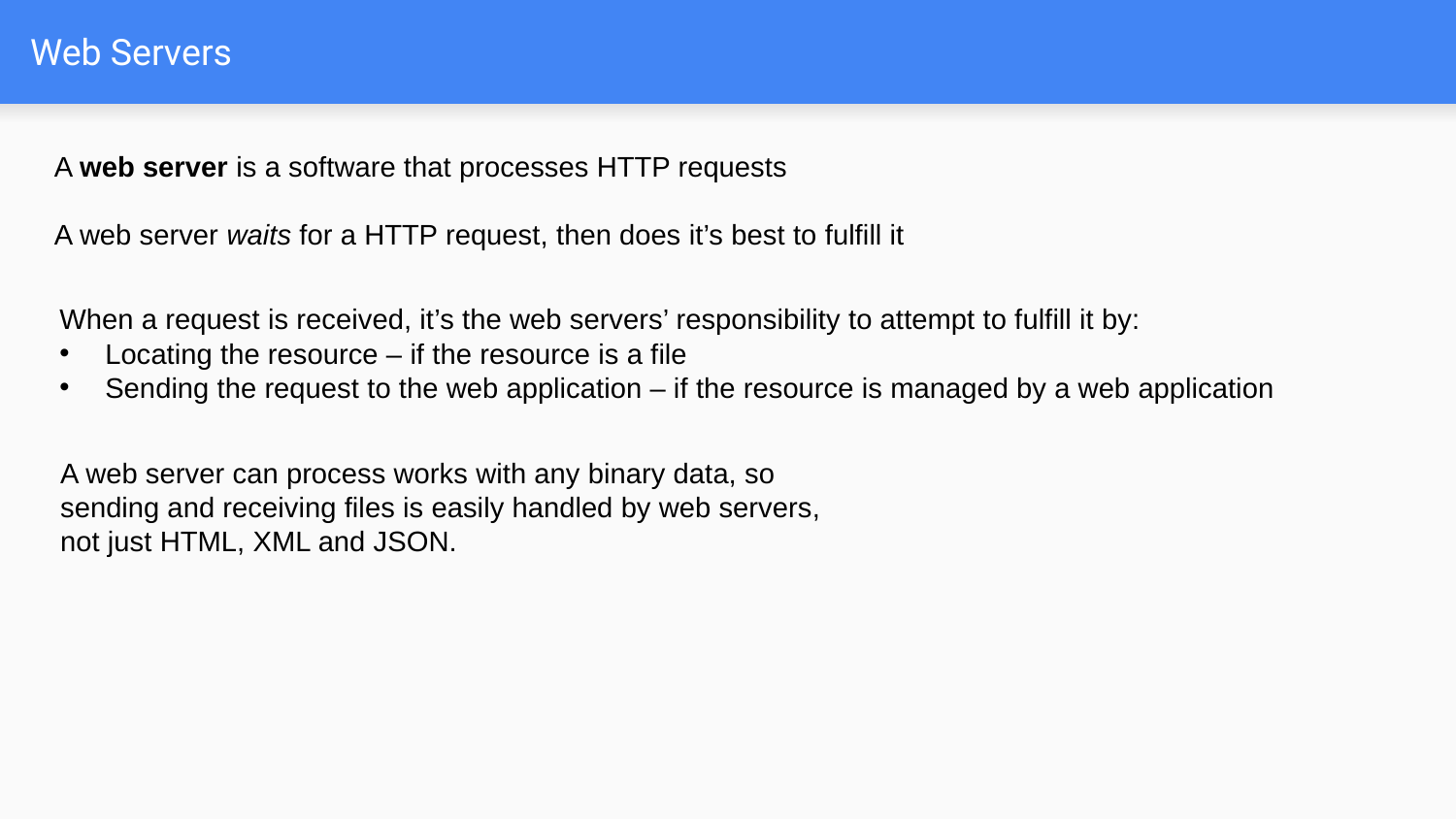

# Web Servers
A web server is a software that processes HTTP requests

A web server waits for a HTTP request, then does it’s best to fulfill it

When a request is received, it’s the web servers’ responsibility to attempt to fulfill it by:
Locating the resource – if the resource is a file
Sending the request to the web application – if the resource is managed by a web application
A web server can process works with any binary data, so sending and receiving files is easily handled by web servers, not just HTML, XML and JSON.